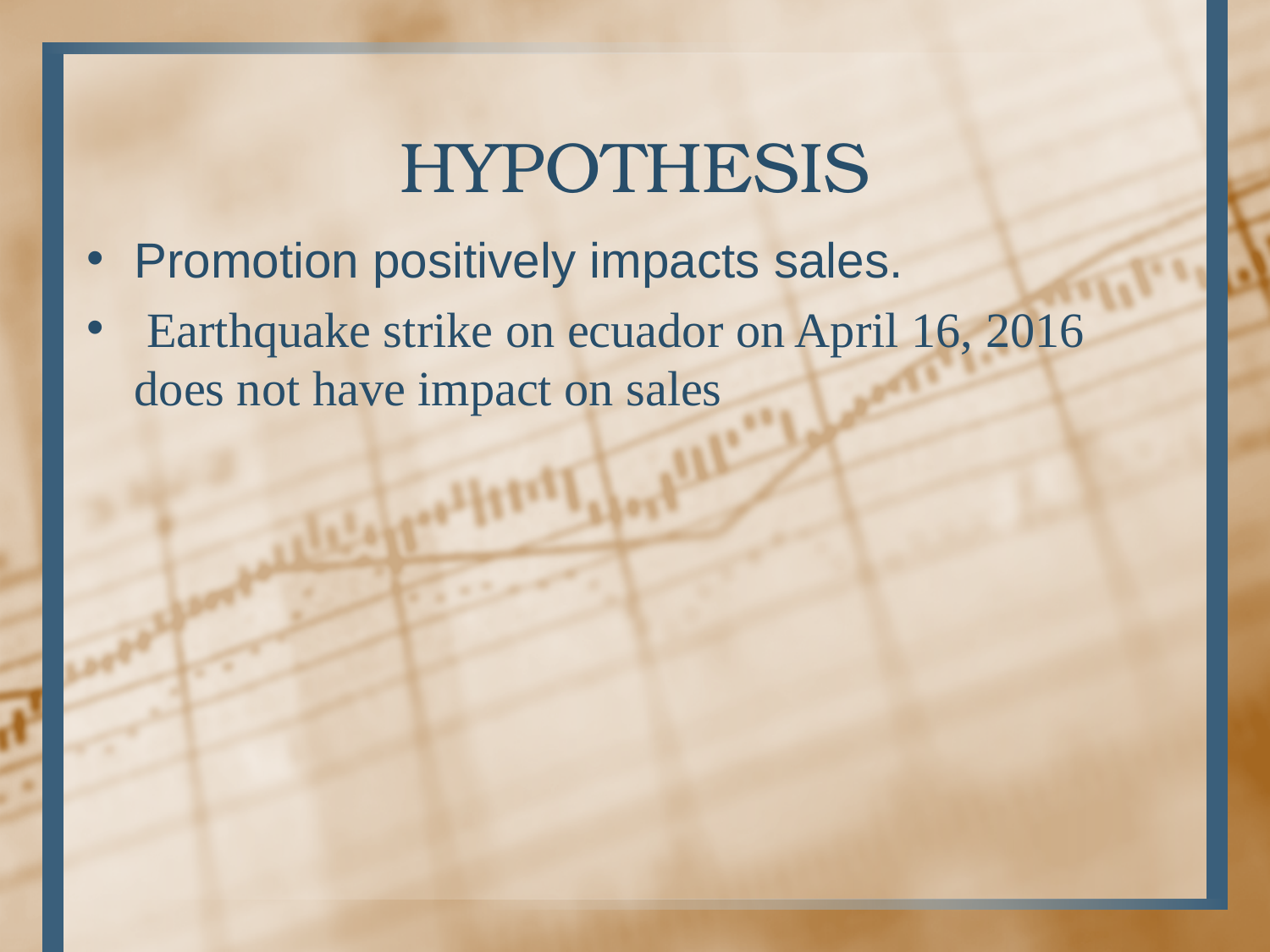

# HYPOTHESIS
Promotion positively impacts sales.
 Earthquake strike on ecuador on April 16, 2016 does not have impact on sales